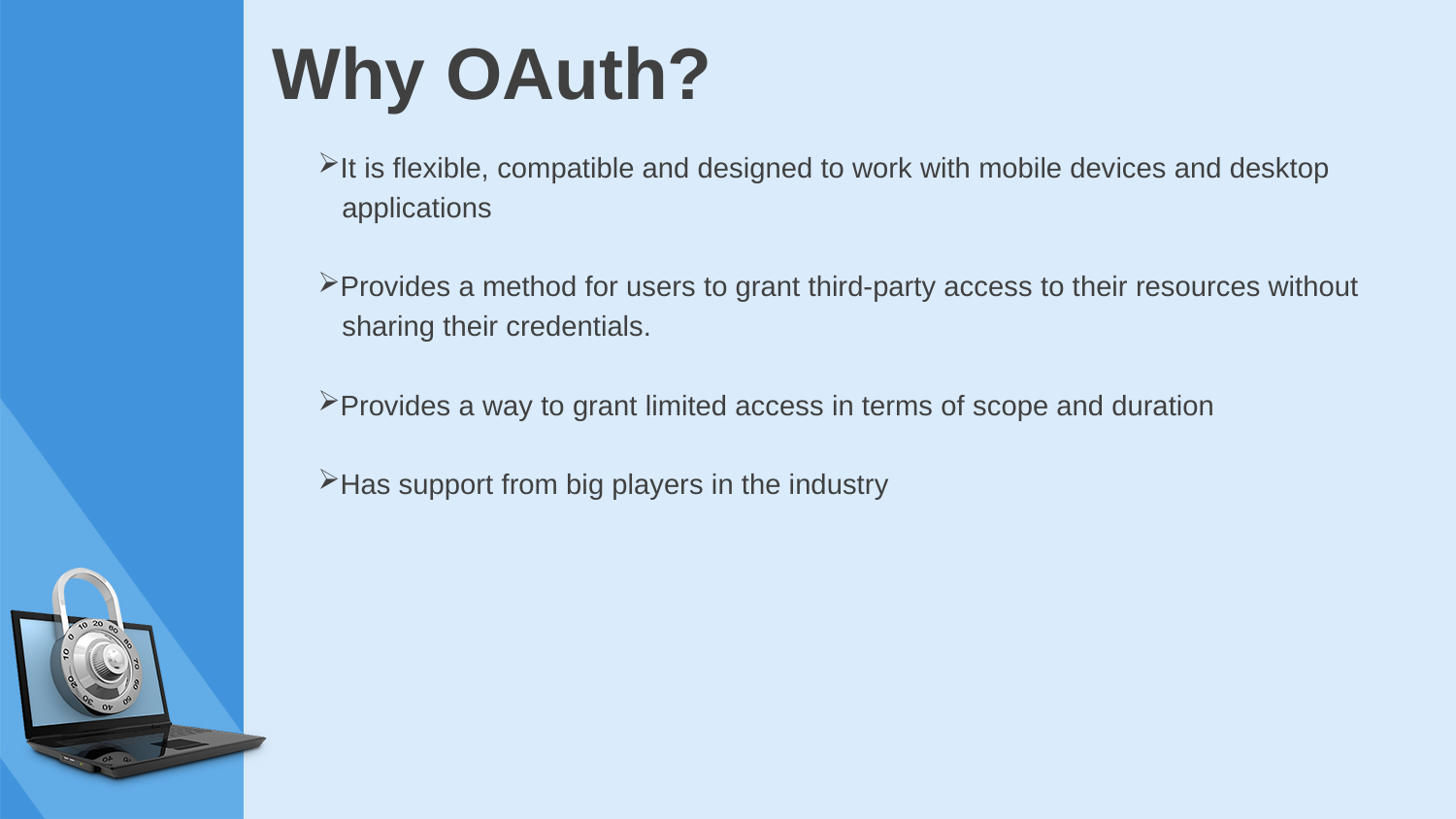

# Why OAuth?
It is flexible, compatible and designed to work with mobile devices and desktop
   applications

Provides a method for users to grant third-party access to their resources without
   sharing their credentials.

Provides a way to grant limited access in terms of scope and duration

Has support from big players in the industry